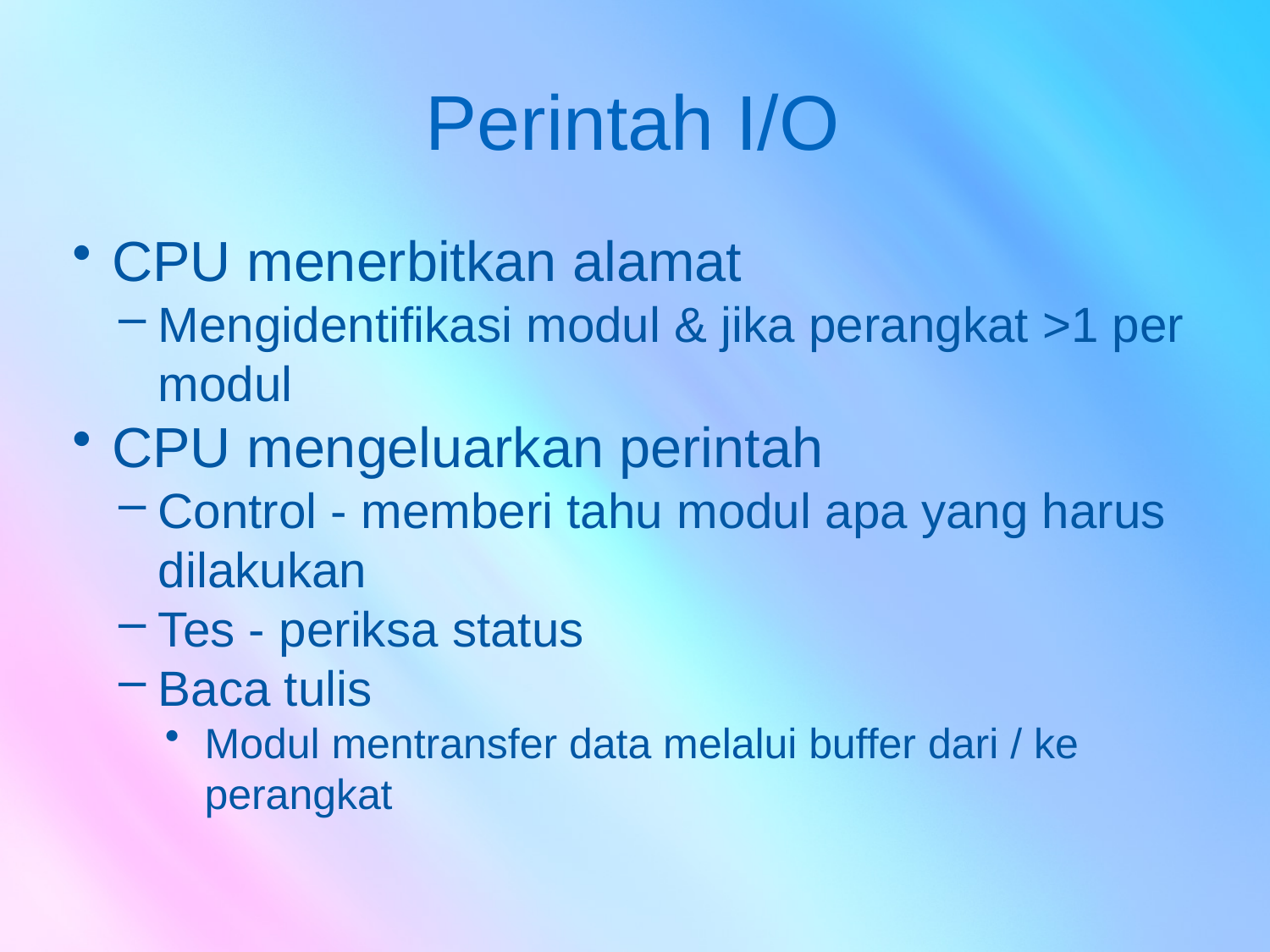

# Perintah I/O
CPU menerbitkan alamat
Mengidentifikasi modul & jika perangkat >1 per modul
CPU mengeluarkan perintah
Control - memberi tahu modul apa yang harus dilakukan
Tes - periksa status
Baca tulis
Modul mentransfer data melalui buffer dari / ke perangkat